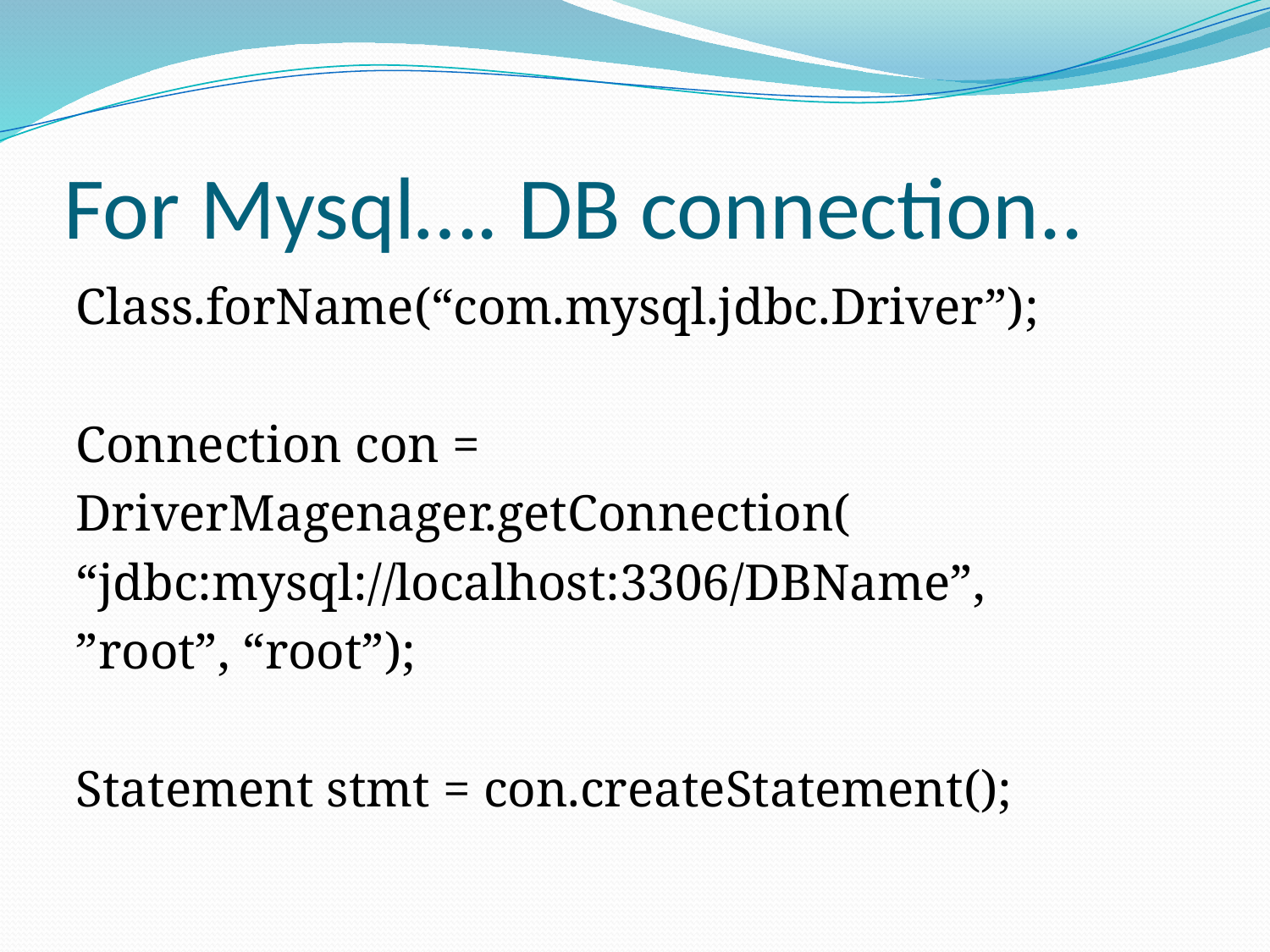

# For Mysql…. DB connection..
Class.forName(“com.mysql.jdbc.Driver”);

Connection con =
DriverMagenager.getConnection(
“jdbc:mysql://localhost:3306/DBName”,
”root”, “root”);

Statement stmt = con.createStatement();